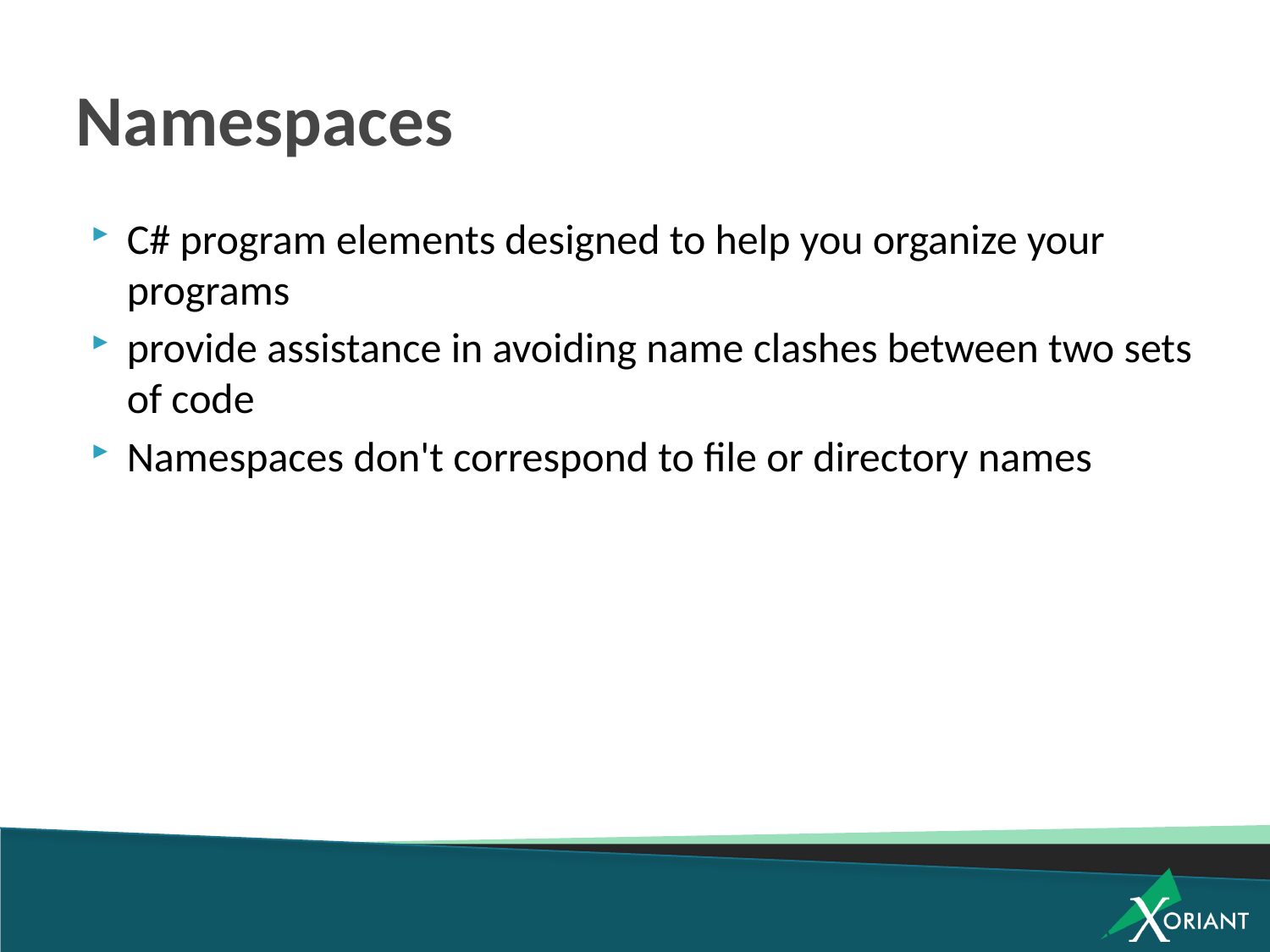

# Namespaces
C# program elements designed to help you organize your programs
provide assistance in avoiding name clashes between two sets of code
Namespaces don't correspond to file or directory names